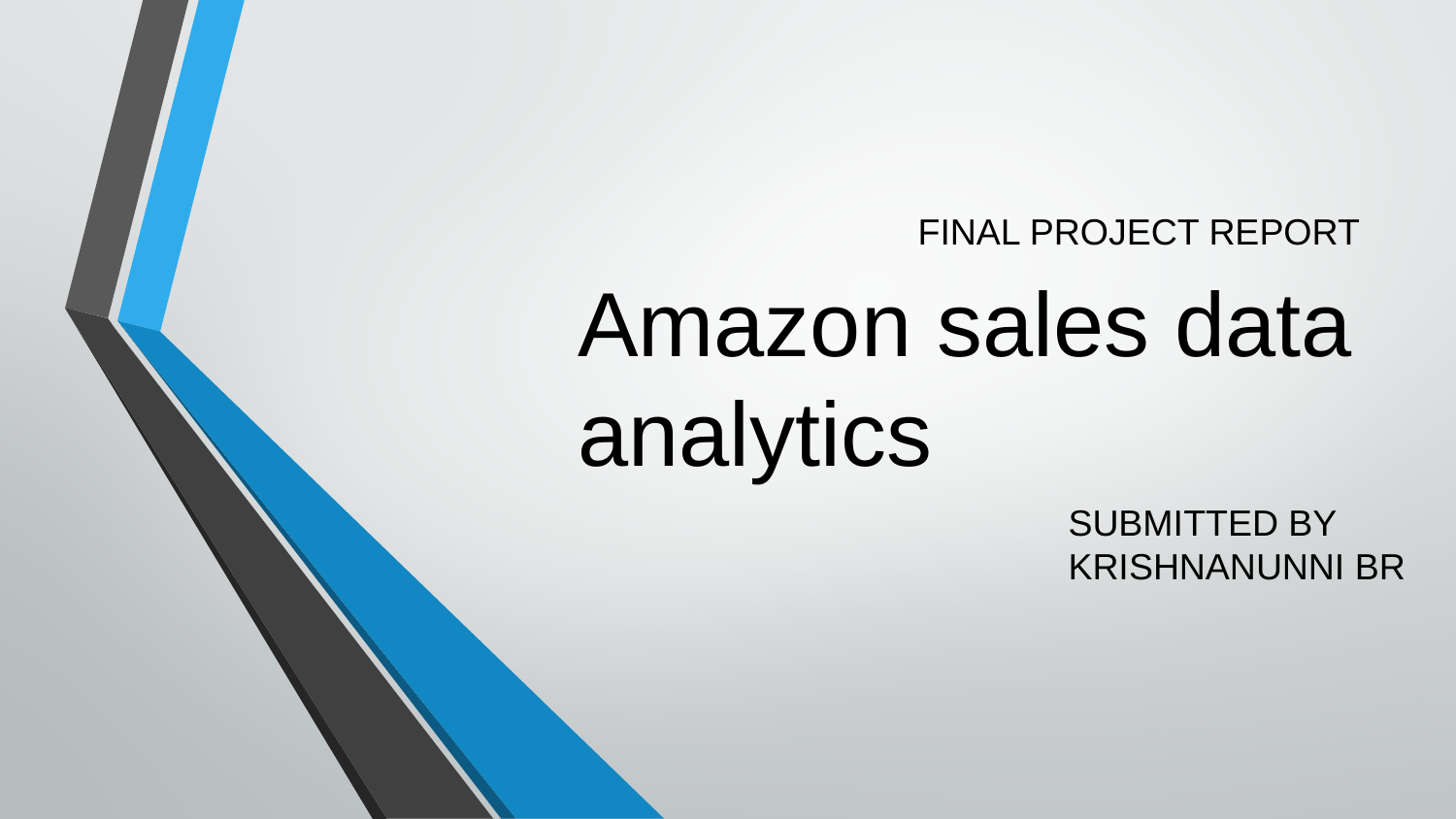

FINAL PROJECT REPORT
# Amazon sales data analytics
SUBMITTED BY
KRISHNANUNNI BR